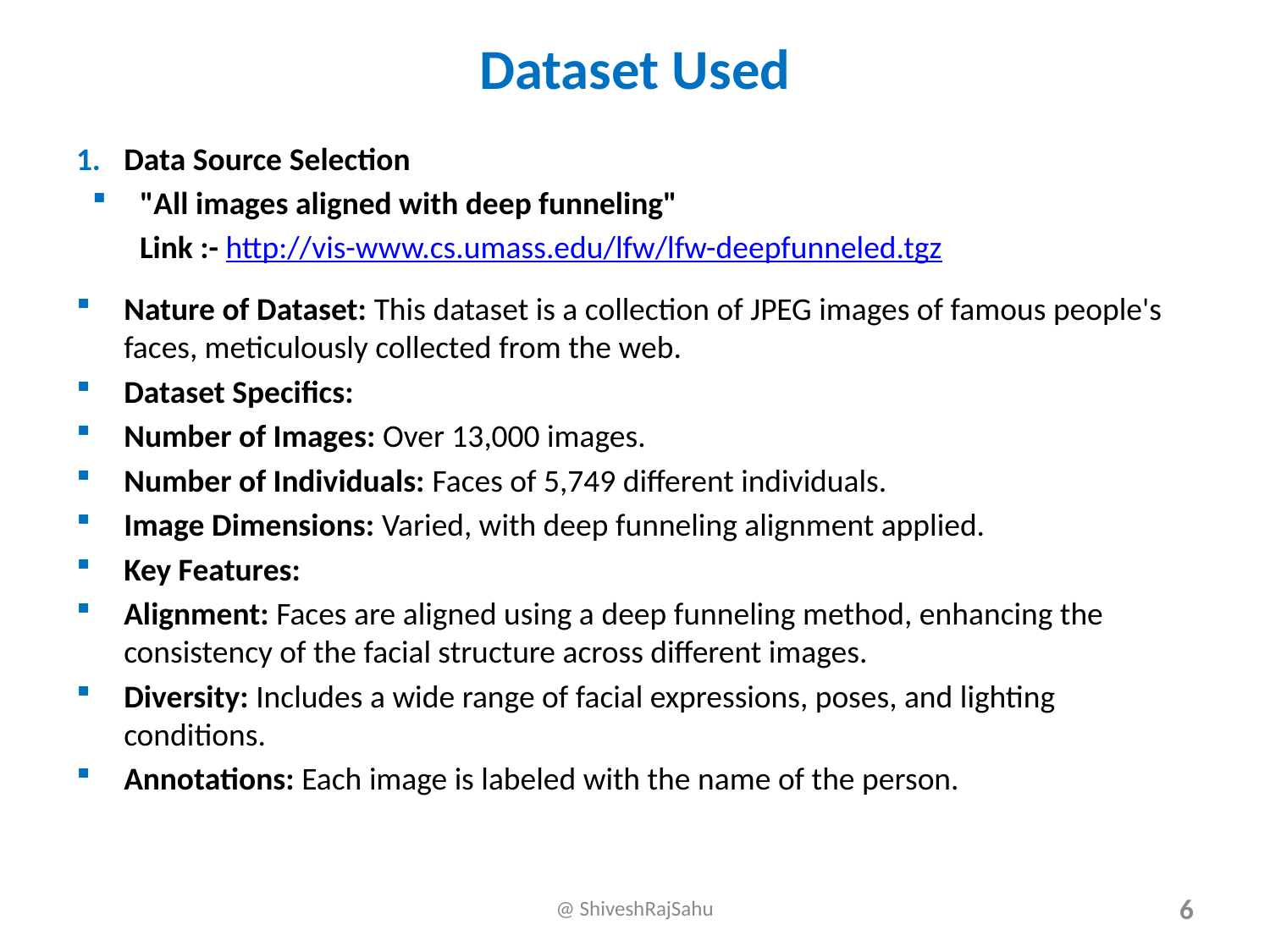

# Dataset Used
Data Source Selection
"All images aligned with deep funneling"
Link :- http://vis-www.cs.umass.edu/lfw/lfw-deepfunneled.tgz
Nature of Dataset: This dataset is a collection of JPEG images of famous people's faces, meticulously collected from the web.
Dataset Specifics:
Number of Images: Over 13,000 images.
Number of Individuals: Faces of 5,749 different individuals.
Image Dimensions: Varied, with deep funneling alignment applied.
Key Features:
Alignment: Faces are aligned using a deep funneling method, enhancing the consistency of the facial structure across different images.
Diversity: Includes a wide range of facial expressions, poses, and lighting conditions.
Annotations: Each image is labeled with the name of the person.

@ ShiveshRajSahu
6